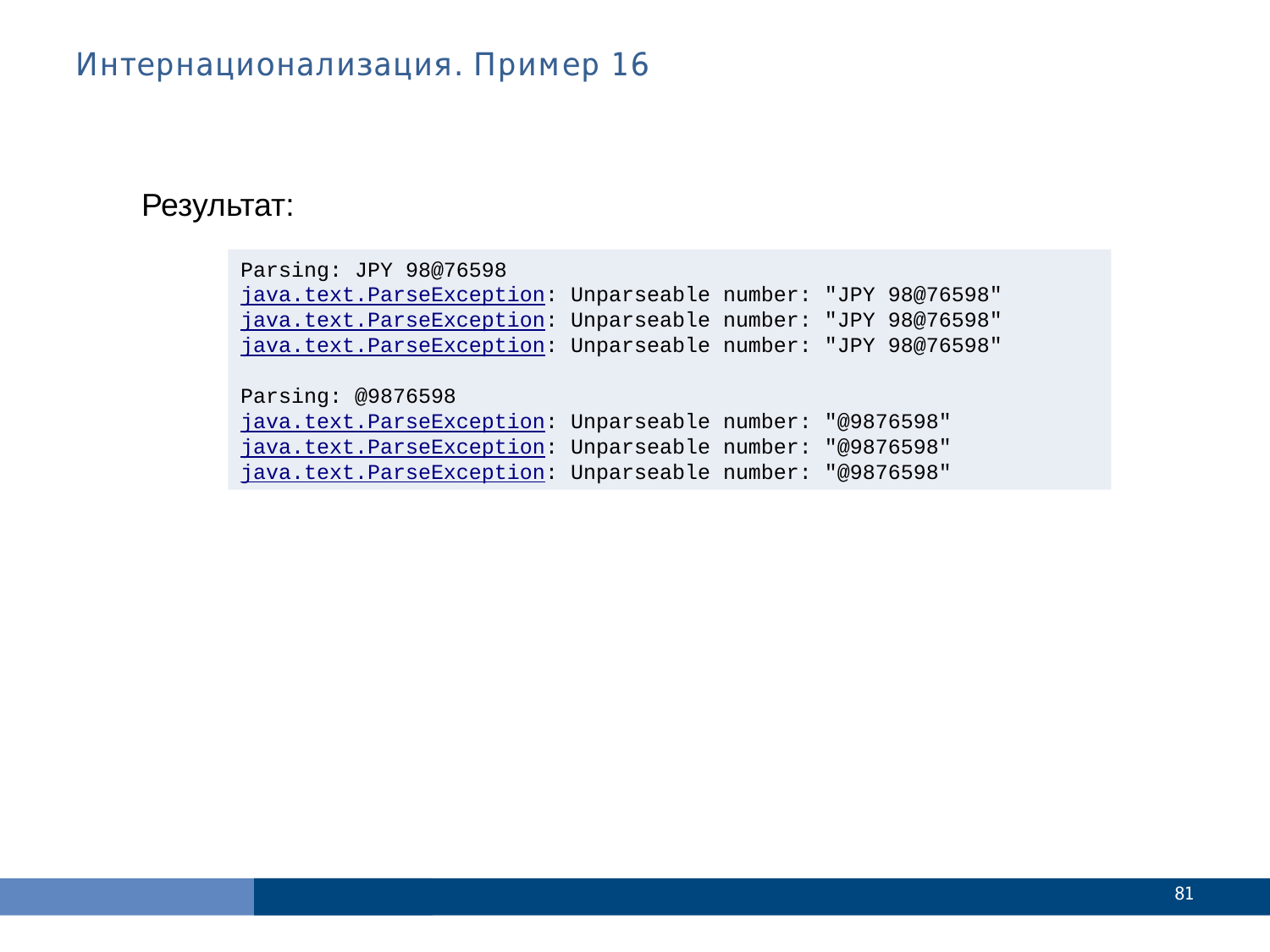

Интернационализация. Пример 16
Результат:
Parsing: JPY 98@76598
java.text.ParseException: Unparseable number: "JPY 98@76598"
java.text.ParseException: Unparseable number: "JPY 98@76598"
java.text.ParseException: Unparseable number: "JPY 98@76598"

Parsing: @9876598
java.text.ParseException: Unparseable number: "@9876598"
java.text.ParseException: Unparseable number: "@9876598"
java.text.ParseException: Unparseable number: "@9876598"
81